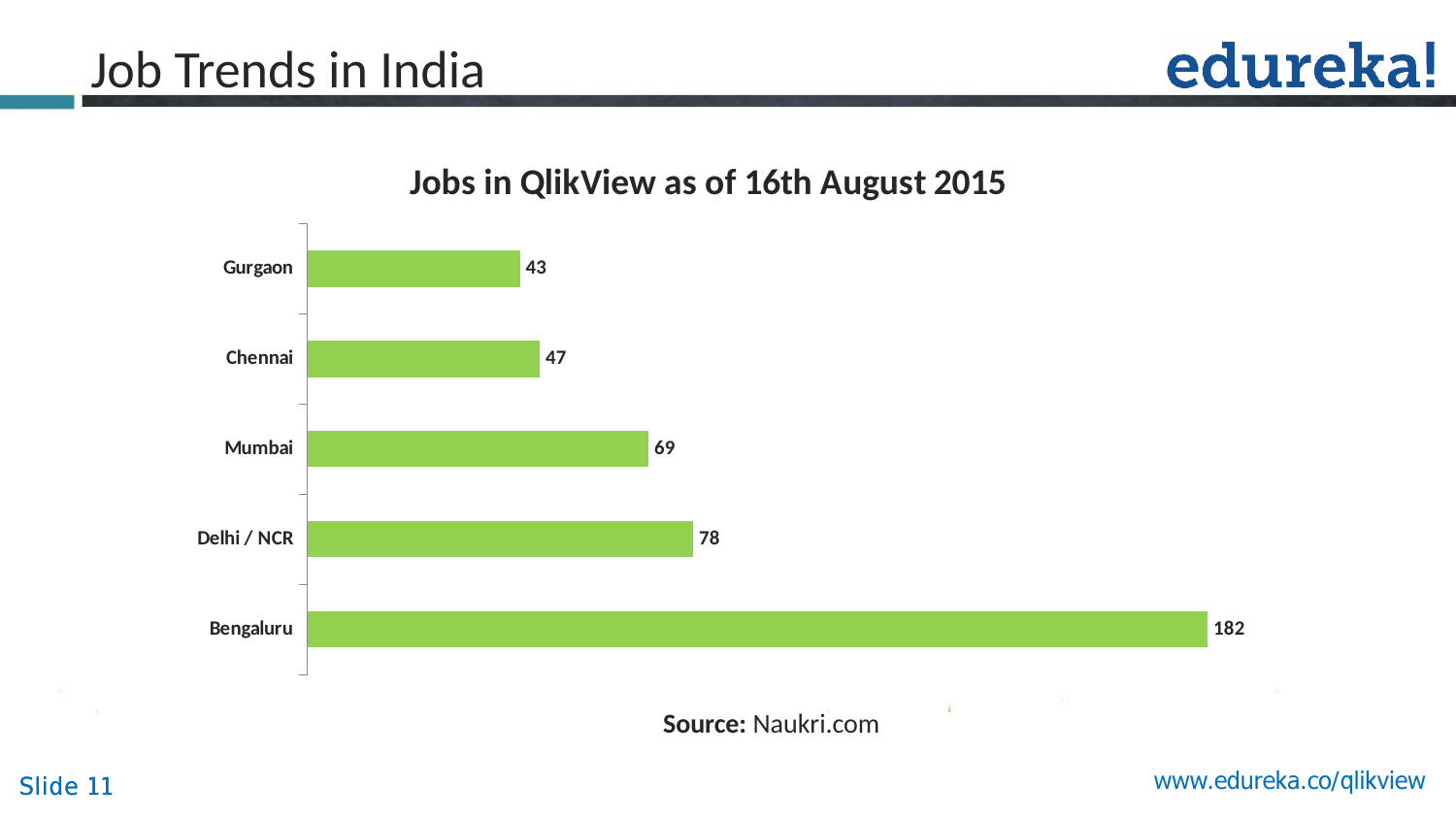

# Job Trends in India

### Chart: Jobs in QlikView as of 16th August 2015

| Category | # of Jobs |
|---|---|
| Bengaluru | 182.0 |
| Delhi / NCR | 78.0 |
| Mumbai | 69.0 |
| Chennai | 47.0 |
| Gurgaon | 43.0 |
Source: Naukri.com